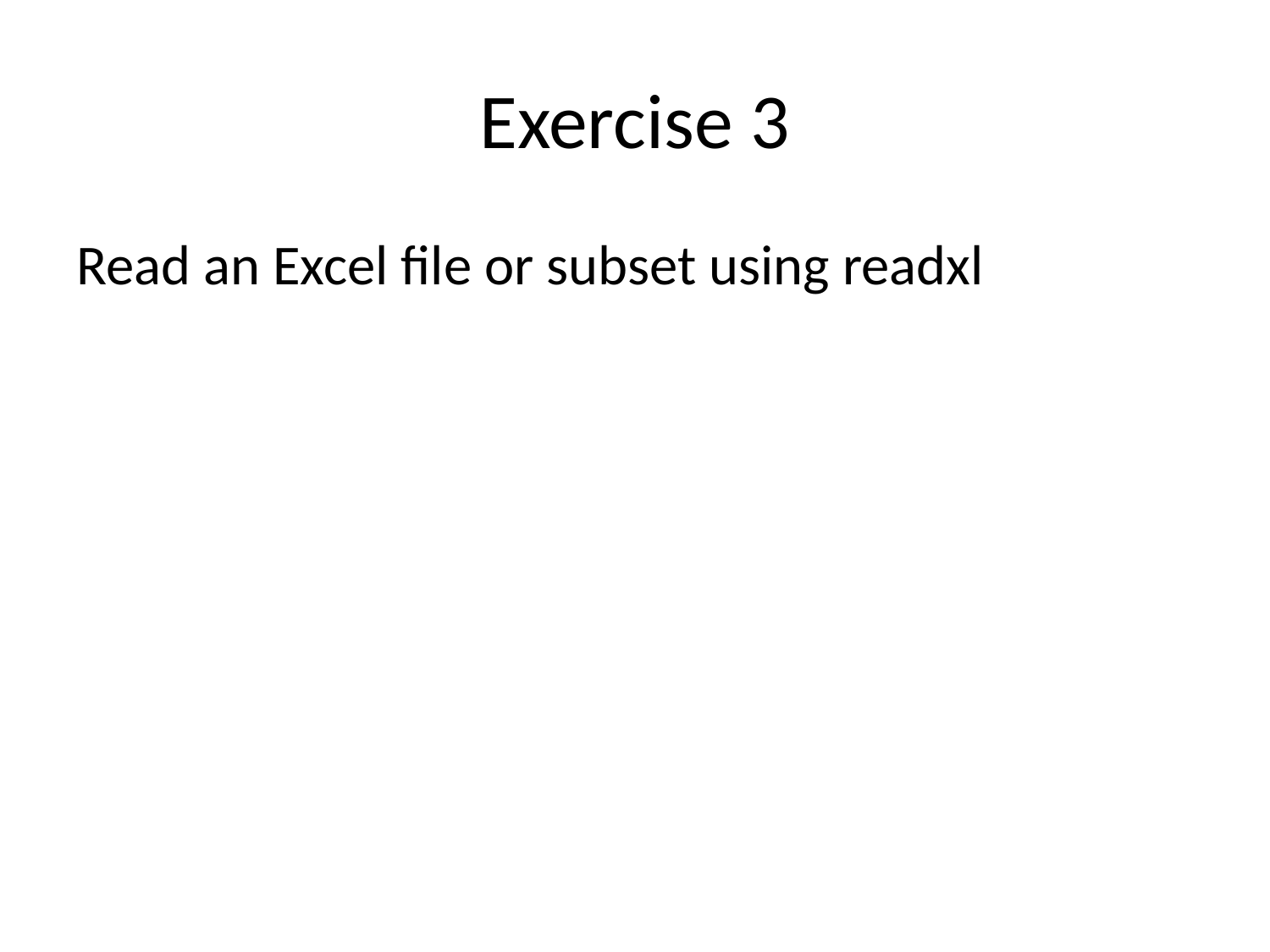

# Exercise 3
Read an Excel file or subset using readxl